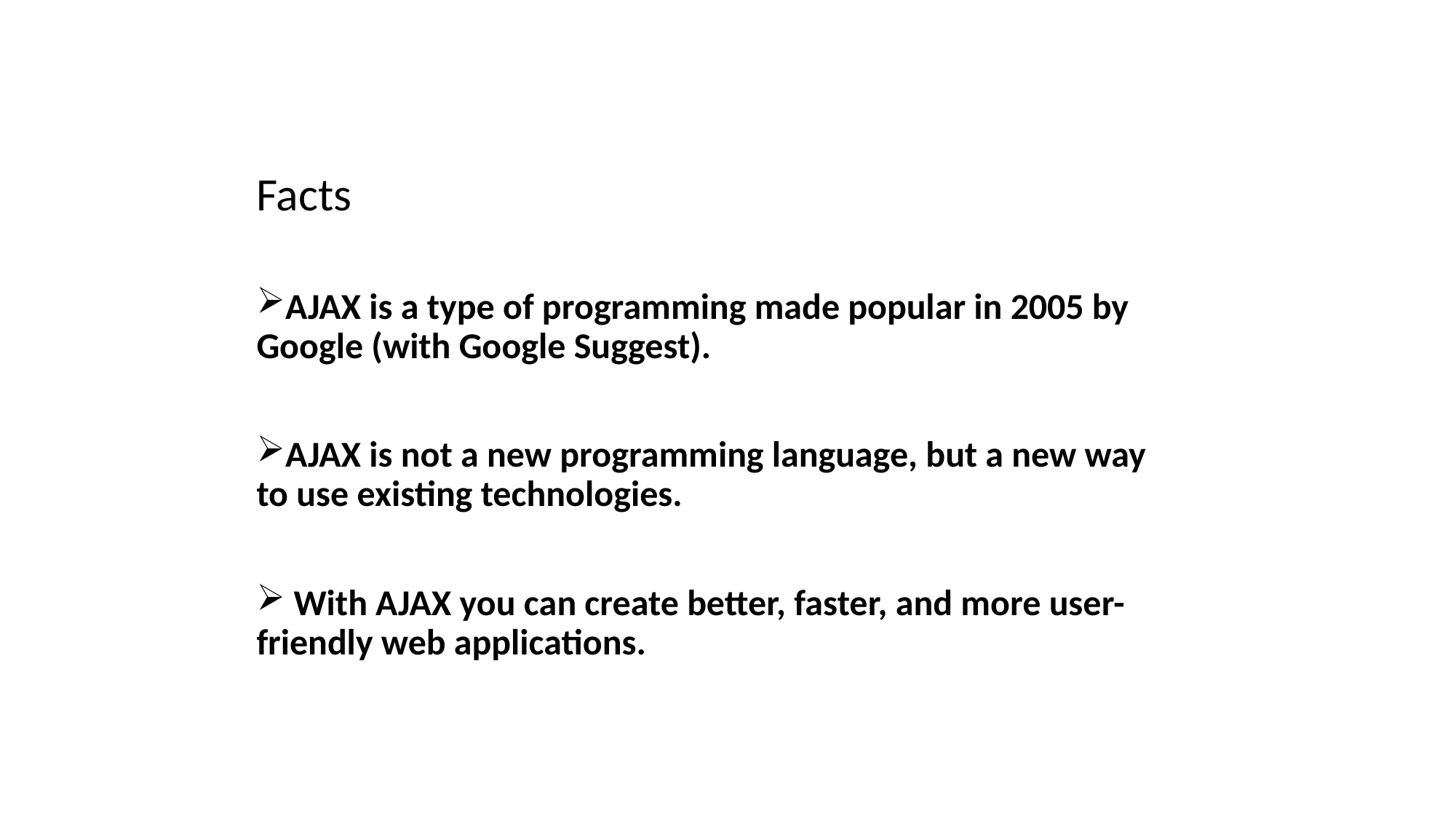

# Facts
AJAX is a type of programming made popular in 2005 by Google (with Google Suggest).

AJAX is not a new programming language, but a new way to use existing technologies.

 With AJAX you can create better, faster, and more user-friendly web applications.